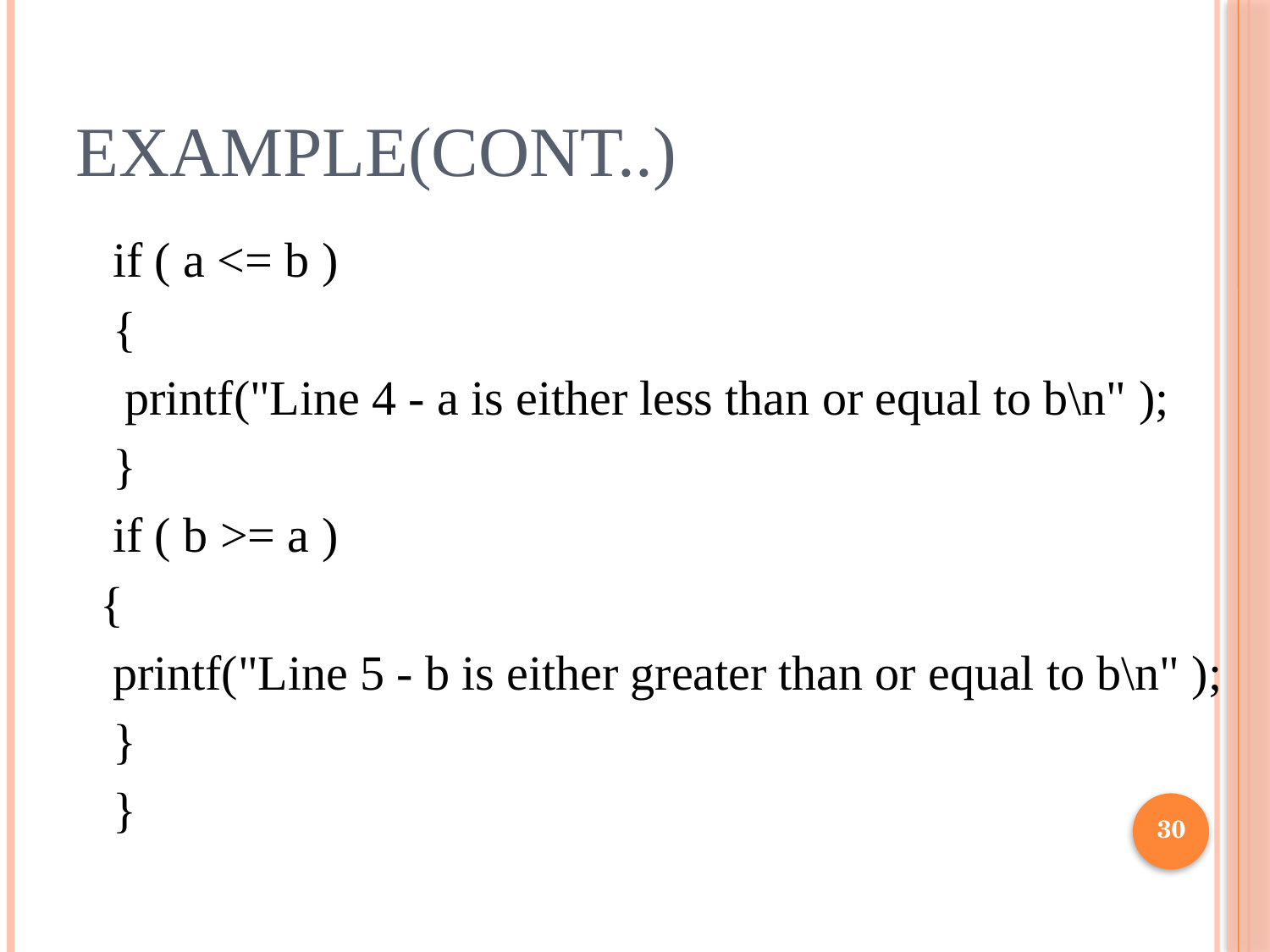

# Example(cont..)
   if ( a <= b )
   {
    printf("Line 4 - a is either less than or equal to b\n" );
   }
   if ( b >= a )
  {
   printf("Line 5 - b is either greater than or equal to b\n" );
   }
   }

30